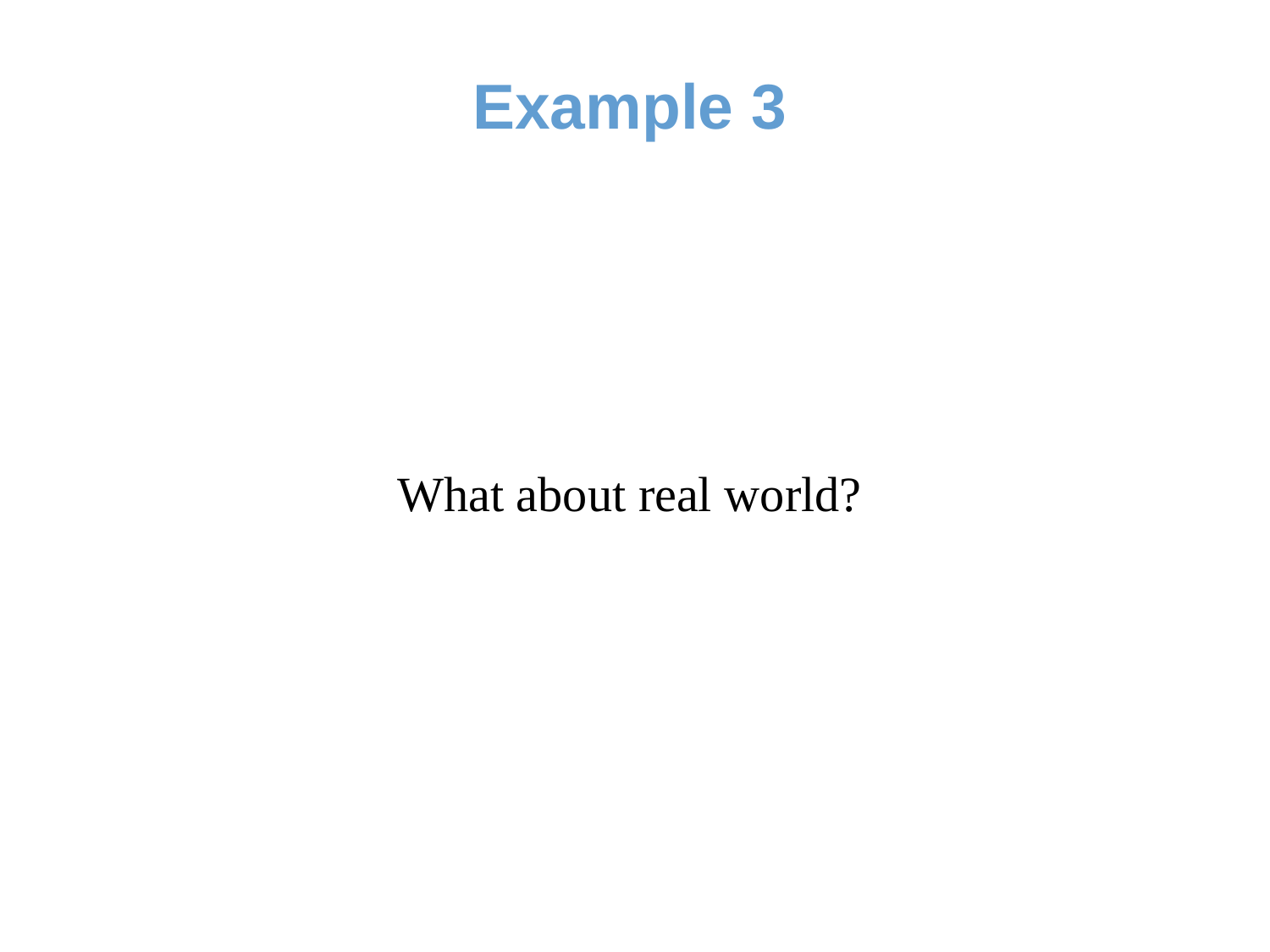

# Example 3

What about real world?